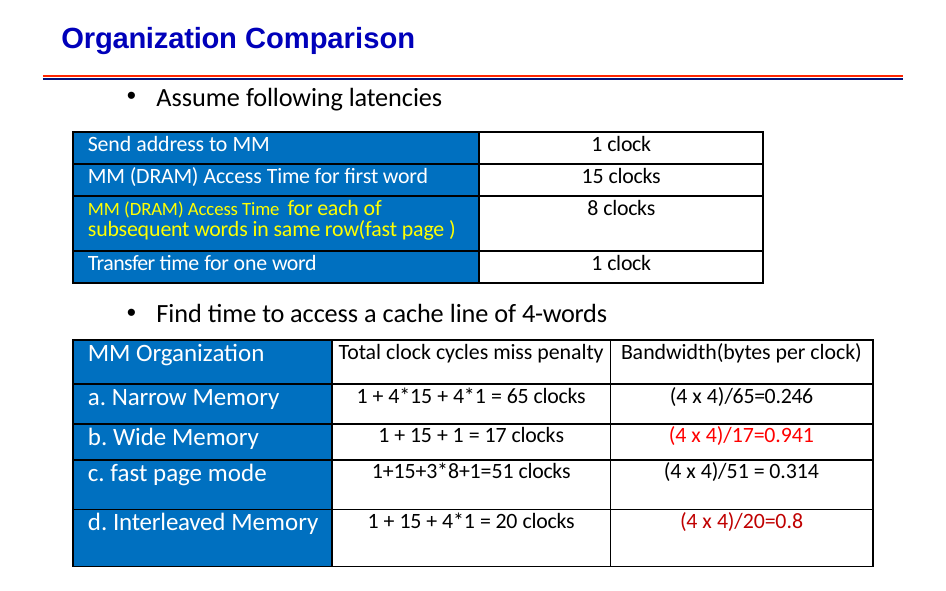

# Organization Comparison
Assume following latencies
| Send address to MM | 1 clock |
| --- | --- |
| MM (DRAM) Access Time for first word | 15 clocks |
| MM (DRAM) Access Time for each of subsequent words in same row(fast page ) | 8 clocks |
| Transfer time for one word | 1 clock |
Find time to access a cache line of 4-words
| MM Organization | Total clock cycles miss penalty | Bandwidth(bytes per clock) |
| --- | --- | --- |
| a. Narrow Memory | 1 + 4\*15 + 4\*1 = 65 clocks | (4 x 4)/65=0.246 |
| b. Wide Memory | 1 + 15 + 1 = 17 clocks | (4 x 4)/17=0.941 |
| c. fast page mode | 1+15+3\*8+1=51 clocks | (4 x 4)/51 = 0.314 |
| d. Interleaved Memory | 1 + 15 + 4\*1 = 20 clocks | (4 x 4)/20=0.8 |